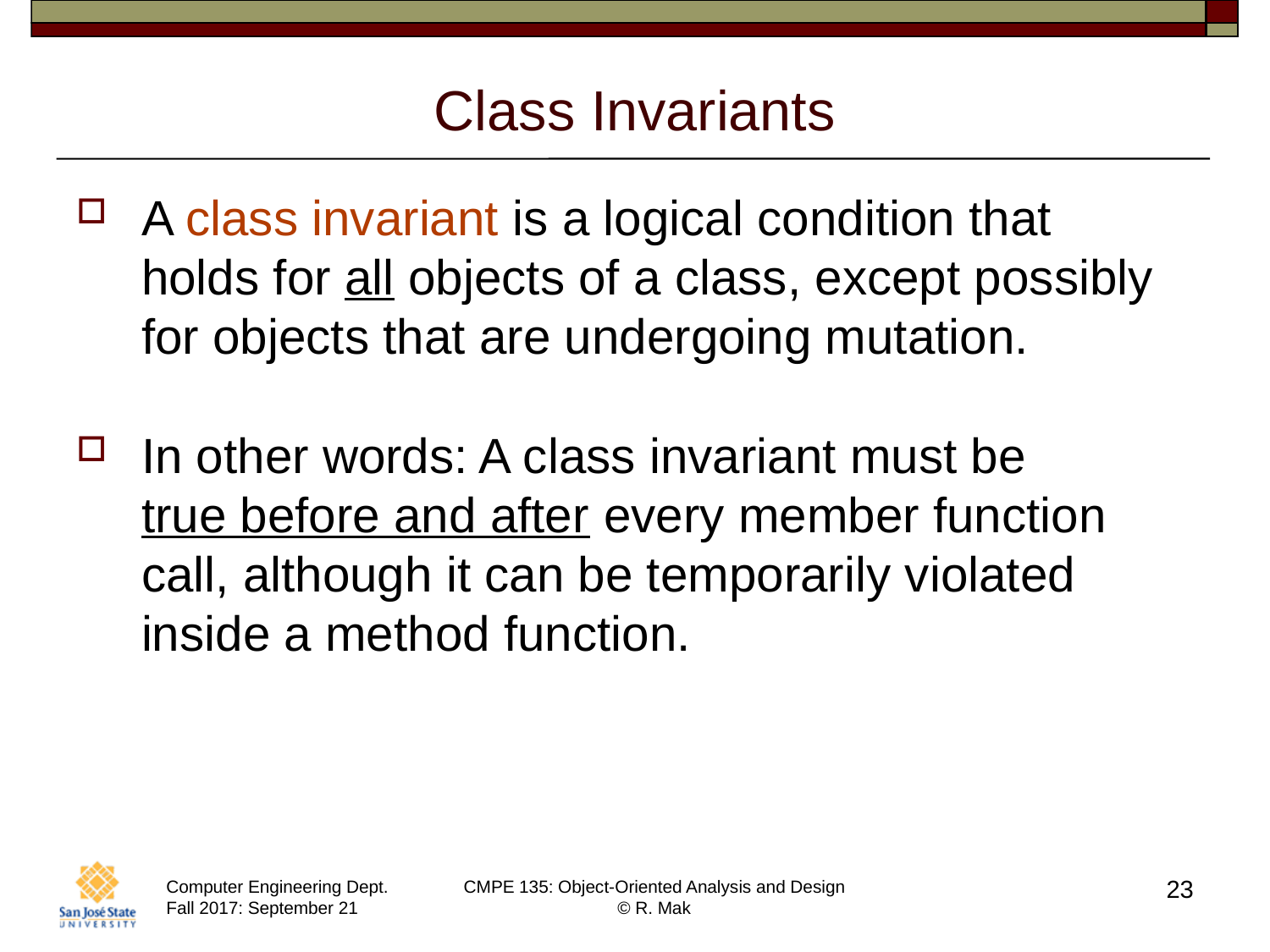

# Class Invariants
A class invariant is a logical condition that
holds for all objects of a class, except possibly for objects that are undergoing mutation.

In other words: A class invariant must be
true before and after every member function call, although it can be temporarily violated inside a method function.

23